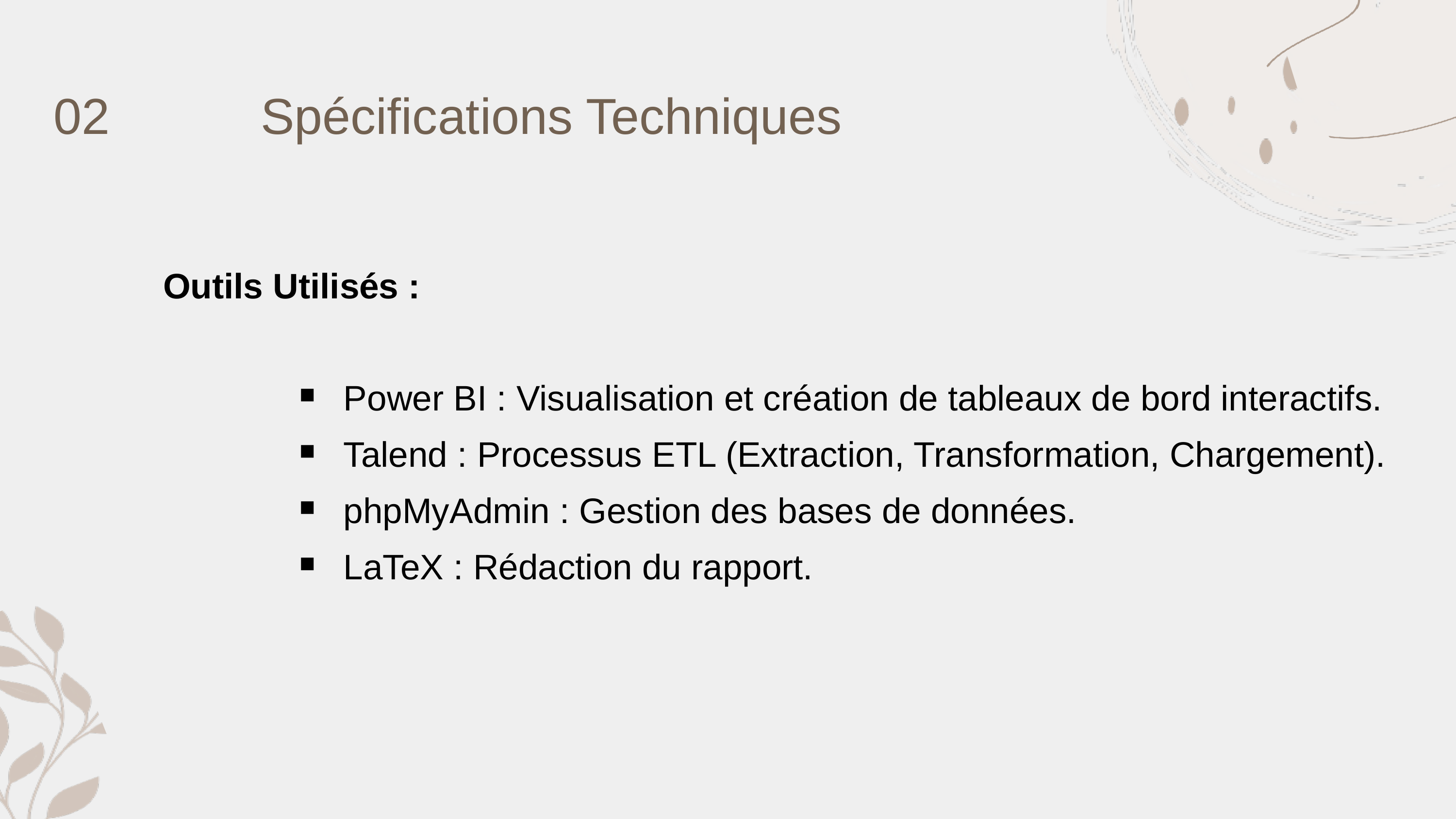

02
Spécifications Techniques
Outils Utilisés :

Power BI : Visualisation et création de tableaux de bord interactifs.
Talend : Processus ETL (Extraction, Transformation, Chargement).
phpMyAdmin : Gestion des bases de données.
LaTeX : Rédaction du rapport.